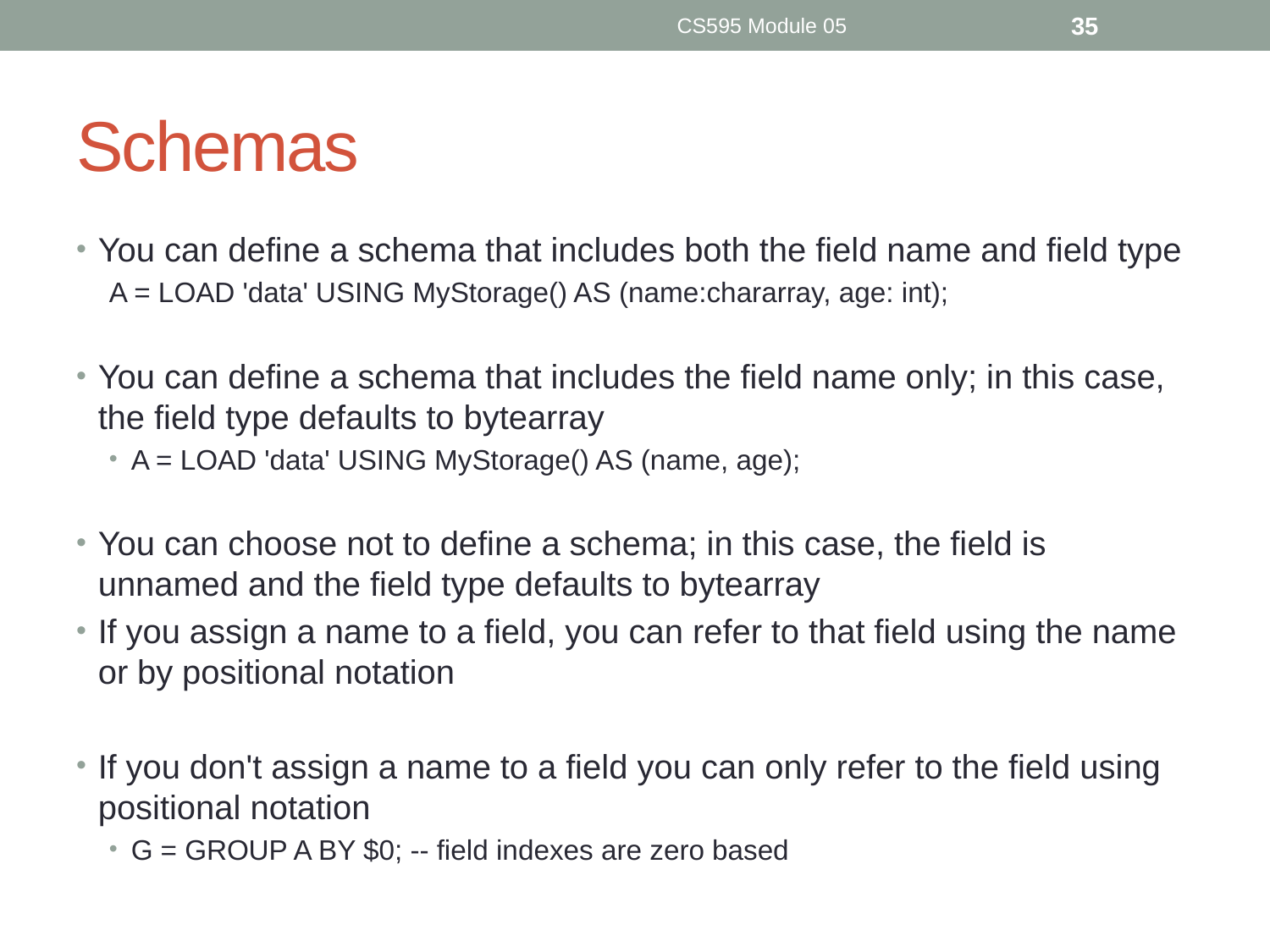

CS595 Module 05
35
# Schemas
You can define a schema that includes both the field name and field type
A = LOAD 'data' USING MyStorage() AS (name:chararray, age: int);

You can define a schema that includes the field name only; in this case, the field type defaults to bytearray
A = LOAD 'data' USING MyStorage() AS (name, age);

You can choose not to define a schema; in this case, the field is unnamed and the field type defaults to bytearray
If you assign a name to a field, you can refer to that field using the name or by positional notation

If you don't assign a name to a field you can only refer to the field using positional notation
G = GROUP A BY $0; -- field indexes are zero based